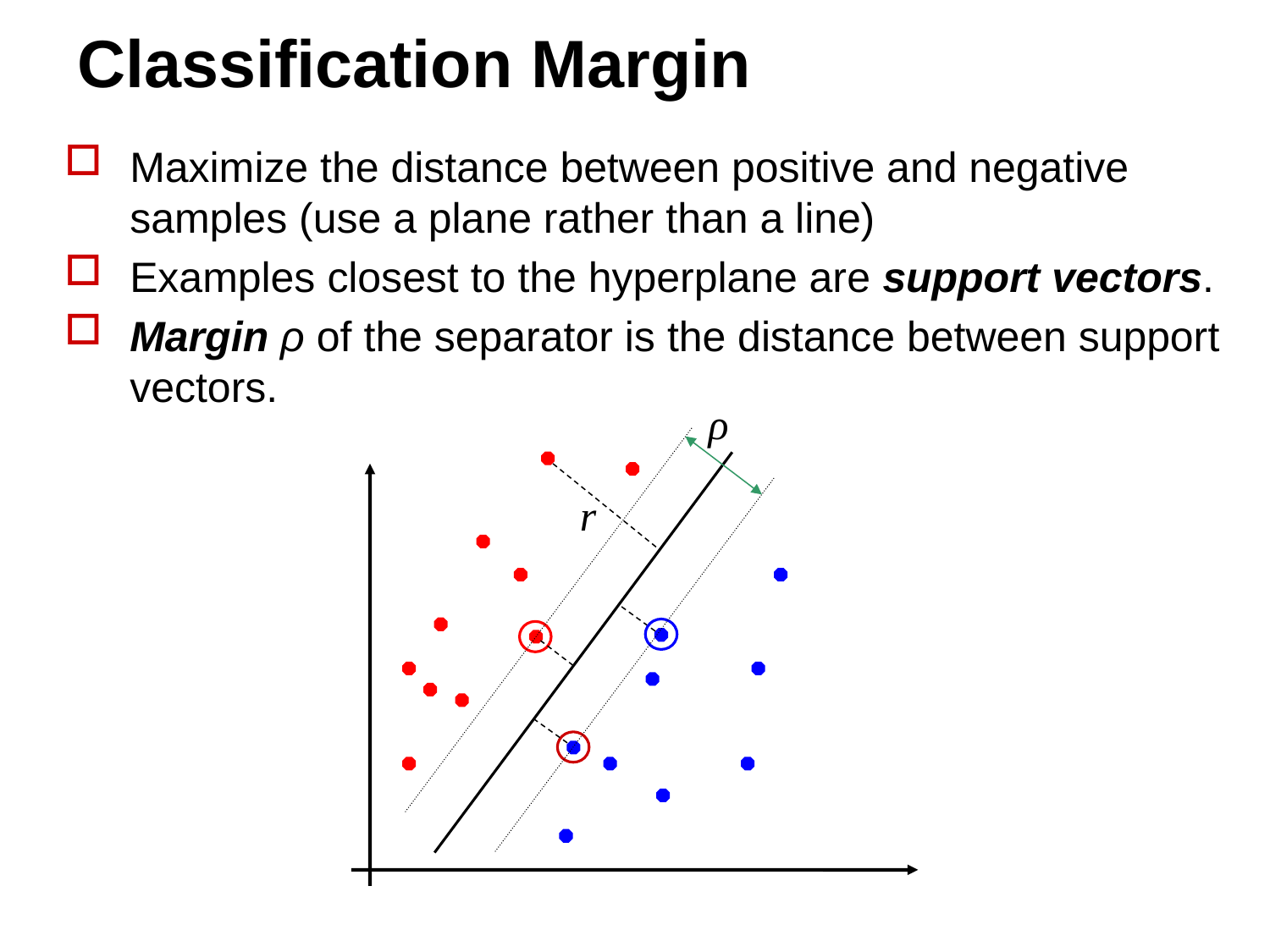

# Classification Margin
Maximize the distance between positive and negative samples (use a plane rather than a line)
Examples closest to the hyperplane are support vectors.
Margin ρ of the separator is the distance between support vectors.

ρ

r